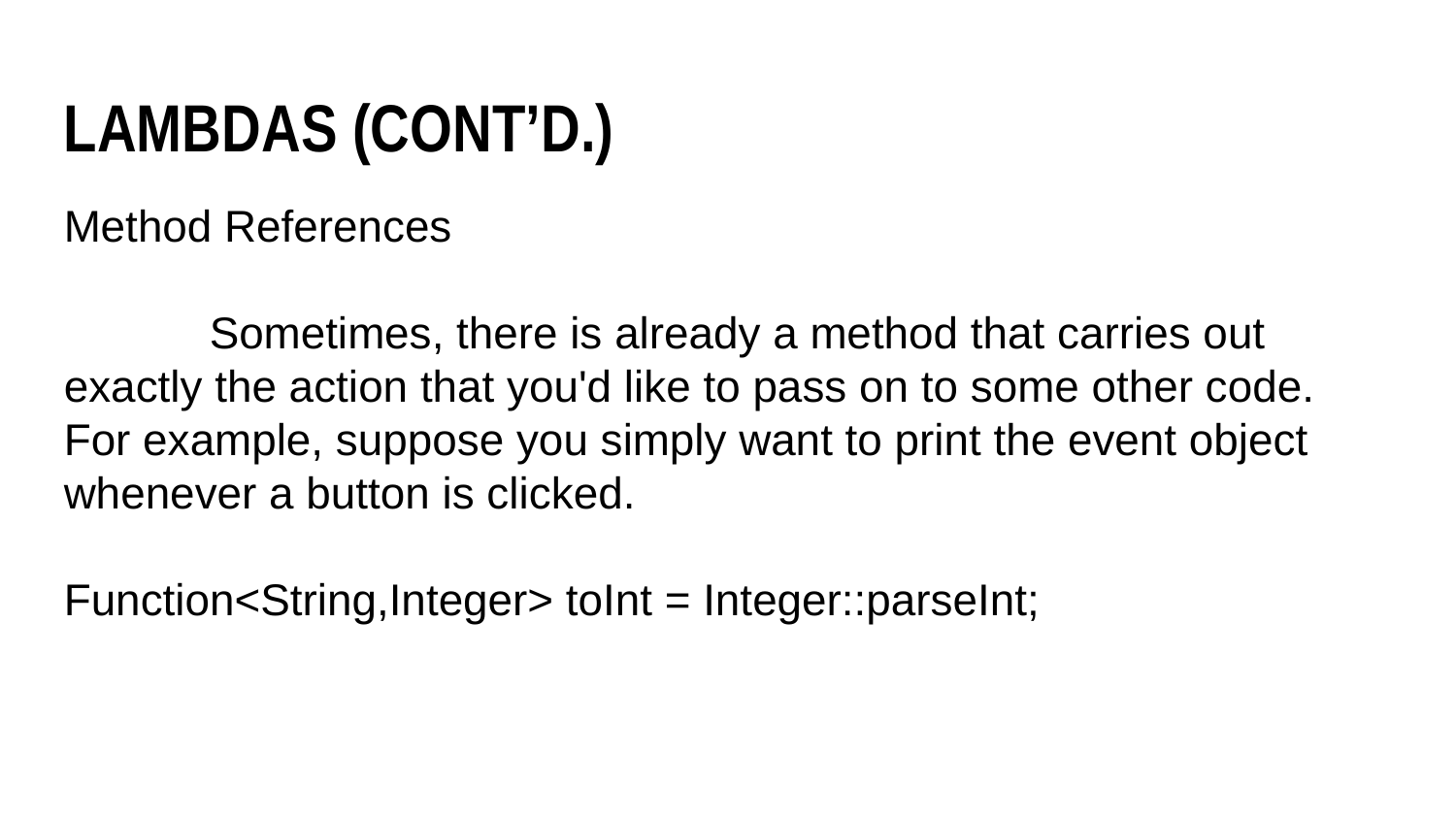

Lambdas (Cont’d.)
Method References

	Sometimes, there is already a method that carries out exactly the action that you'd like to pass on to some other code. For example, suppose you simply want to print the event object whenever a button is clicked.

Function<String,Integer> toInt = Integer::parseInt;